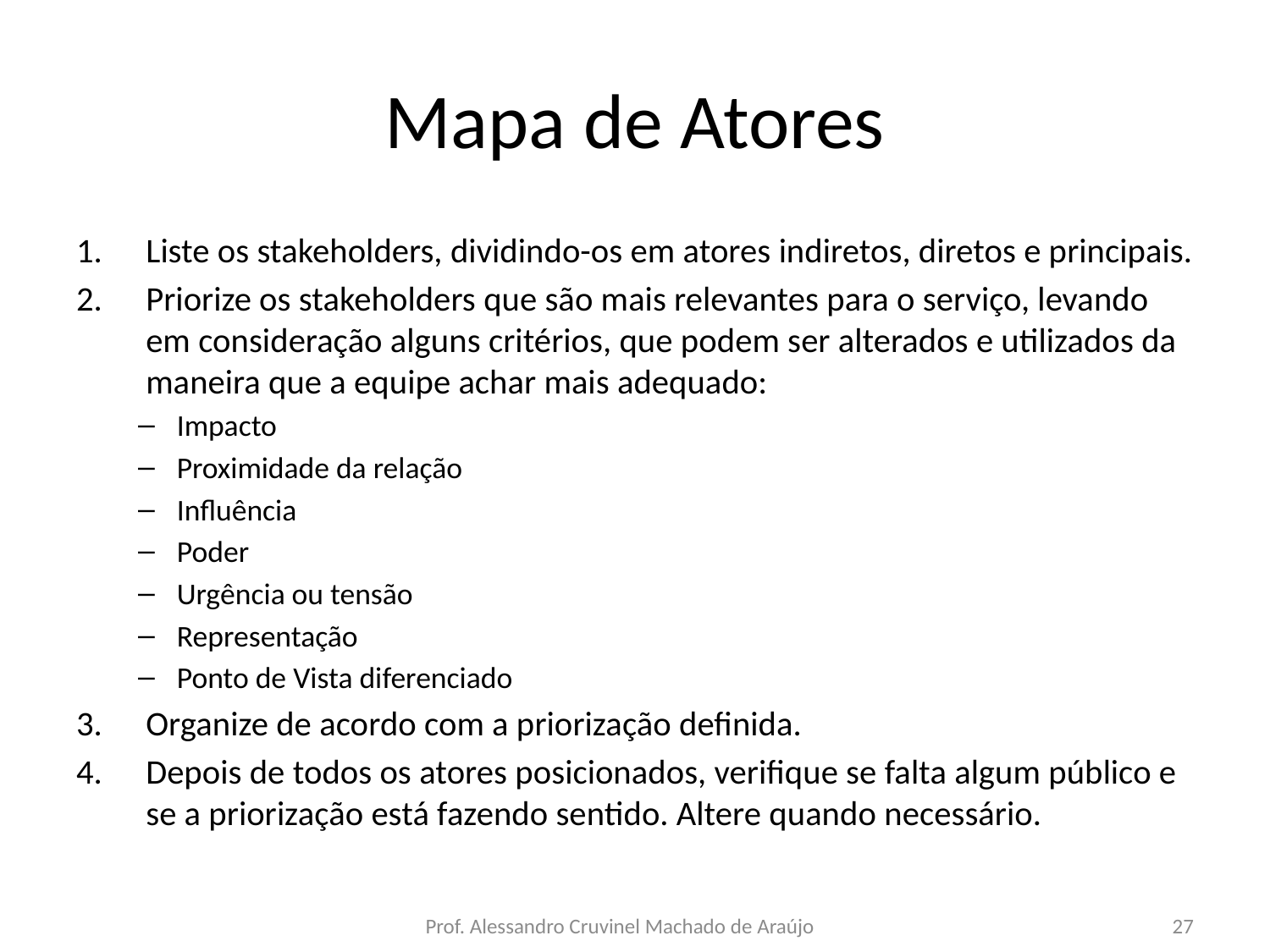

# Mapa de Atores
Liste os stakeholders, dividindo-os em atores indiretos, diretos e principais.
Priorize os stakeholders que são mais relevantes para o serviço, levando em consideração alguns critérios, que podem ser alterados e utilizados da maneira que a equipe achar mais adequado:
Impacto
Proximidade da relação
Influência
Poder
Urgência ou tensão
Representação
Ponto de Vista diferenciado
Organize de acordo com a priorização definida.
Depois de todos os atores posicionados, verifique se falta algum público e se a priorização está fazendo sentido. Altere quando necessário.
Prof. Alessandro Cruvinel Machado de Araújo
27